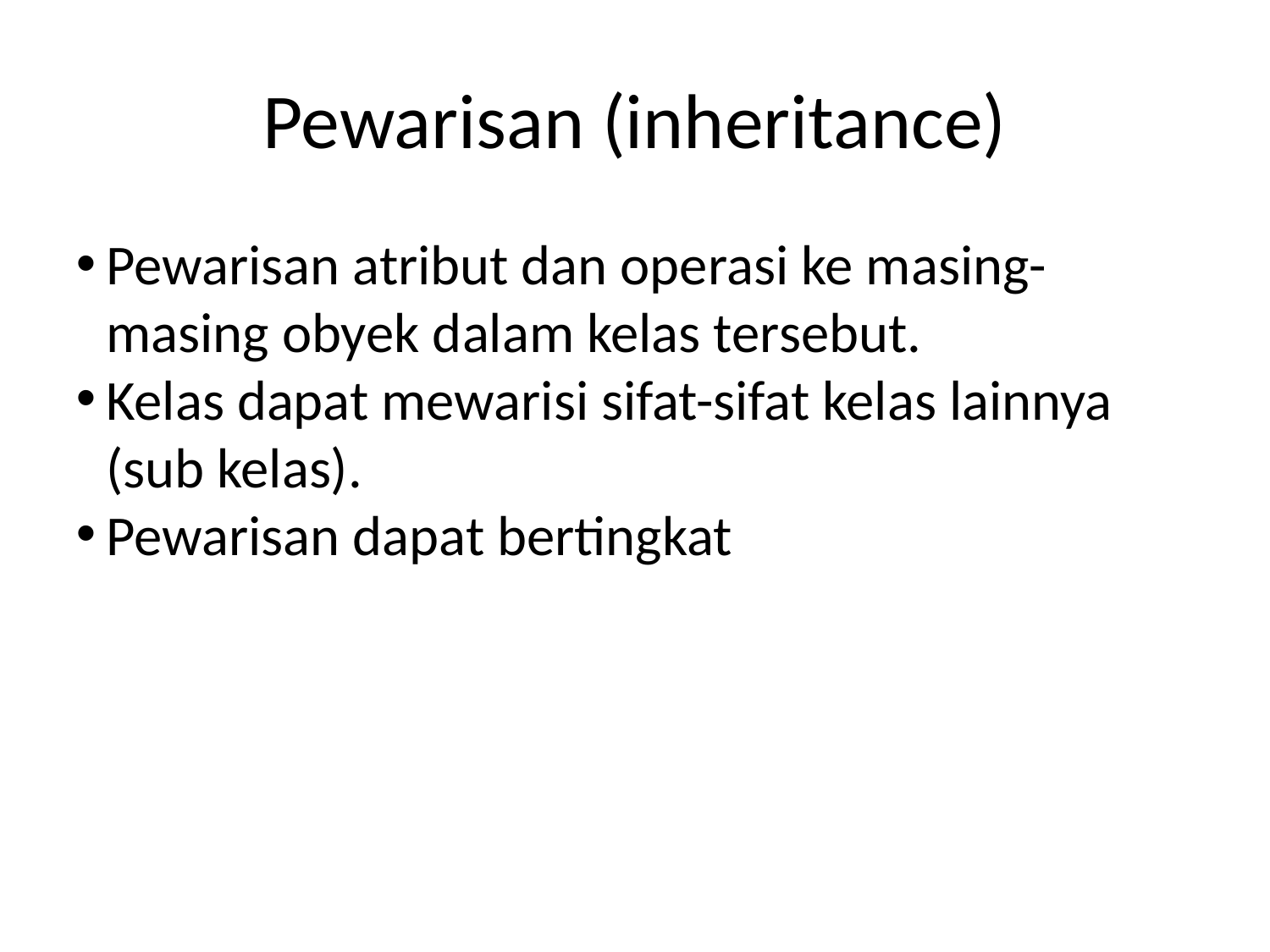

Pewarisan (inheritance)
Pewarisan atribut dan operasi ke masing-masing obyek dalam kelas tersebut.
Kelas dapat mewarisi sifat-sifat kelas lainnya (sub kelas).
Pewarisan dapat bertingkat